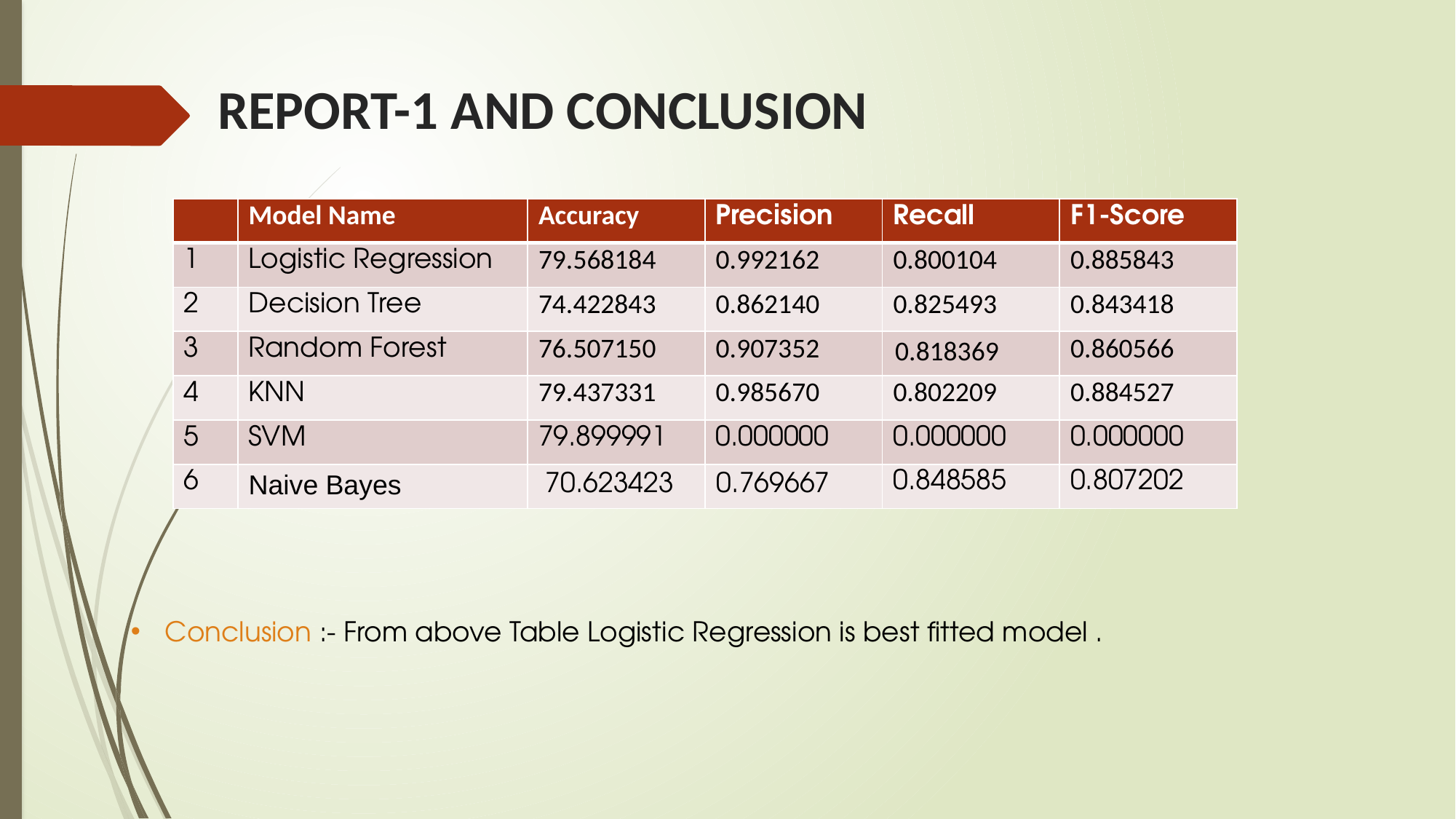

# REPORT-1 AND CONCLUSION
|  | Model Name | Accuracy | Precision | Recall | F1-Score |
| --- | --- | --- | --- | --- | --- |
| 1 | Logistic Regression | 79.568184 | 0.992162 | 0.800104 | 0.885843 |
| 2 | Decision Tree | 74.422843 | 0.862140 | 0.825493 | 0.843418 |
| 3 | Random Forest | 76.507150 | 0.907352 |  | 0.860566 |
| 4 | KNN | 79.437331 | 0.985670 | 0.802209 | 0.884527 |
| 5 | SVM | 79.899991 | 0.000000 | 0.000000 | 0.000000 |
| 6 | Naive Bayes |  |  | 0.848585 | 0.807202 |
0.818369
70.623423
0.769667
Conclusion :- From above Table Logistic Regression is best fitted model .